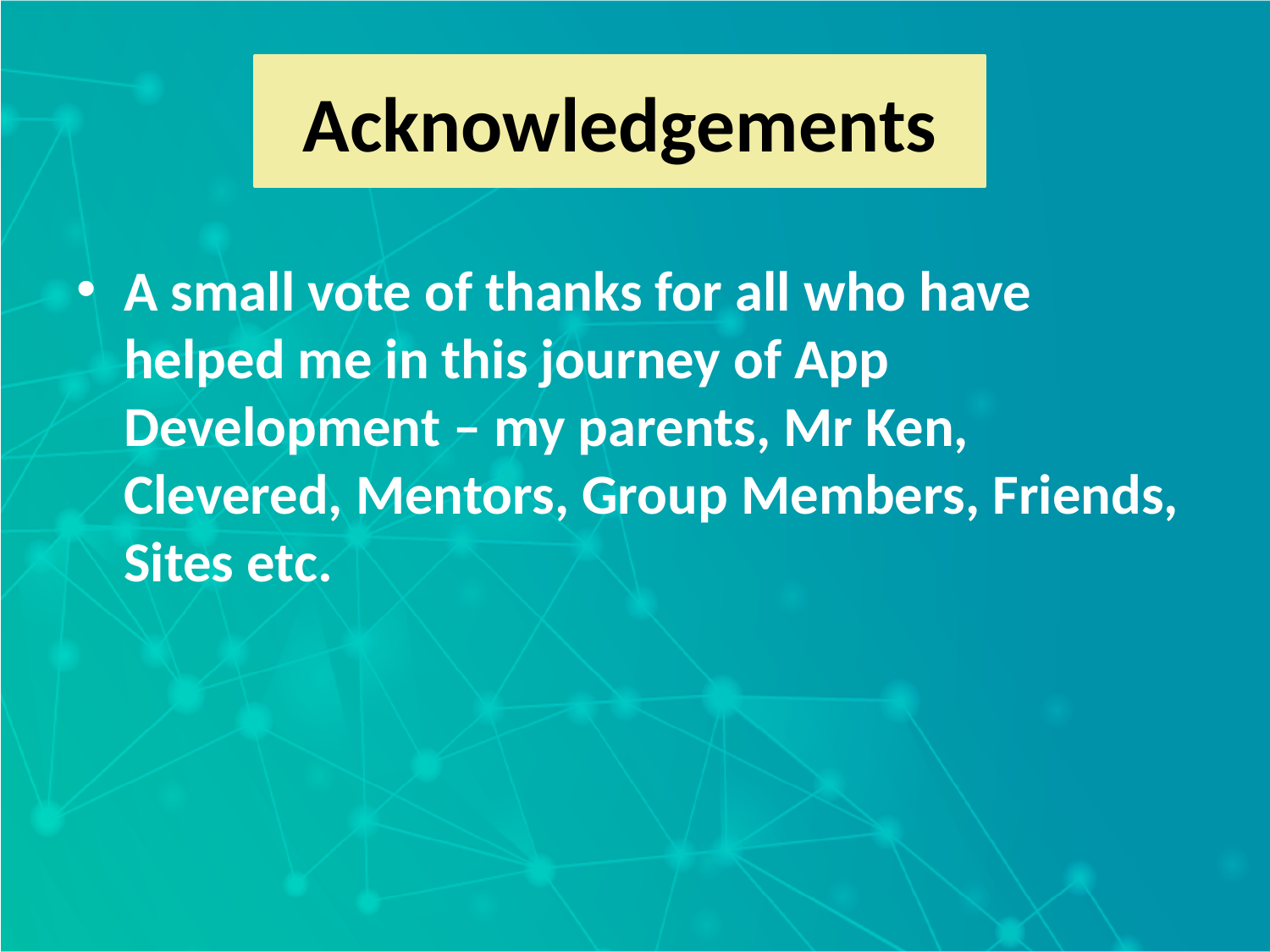

Acknowledgements
A small vote of thanks for all who have helped me in this journey of App Development – my parents, Mr Ken, Clevered, Mentors, Group Members, Friends, Sites etc.